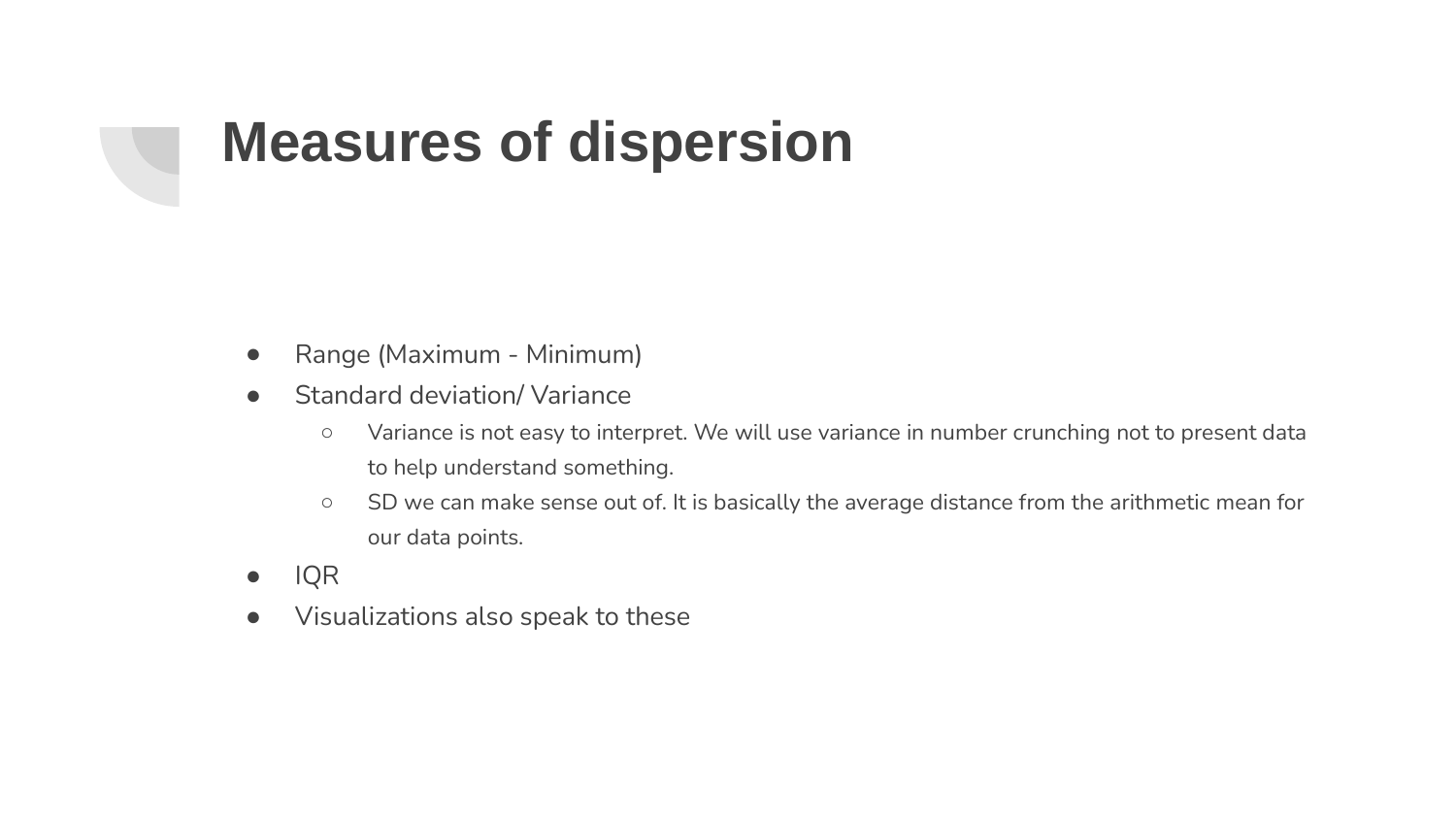

# Measures of dispersion
Range (Maximum - Minimum)
Standard deviation/ Variance
Variance is not easy to interpret. We will use variance in number crunching not to present data to help understand something.
SD we can make sense out of. It is basically the average distance from the arithmetic mean for our data points.
IQR
Visualizations also speak to these